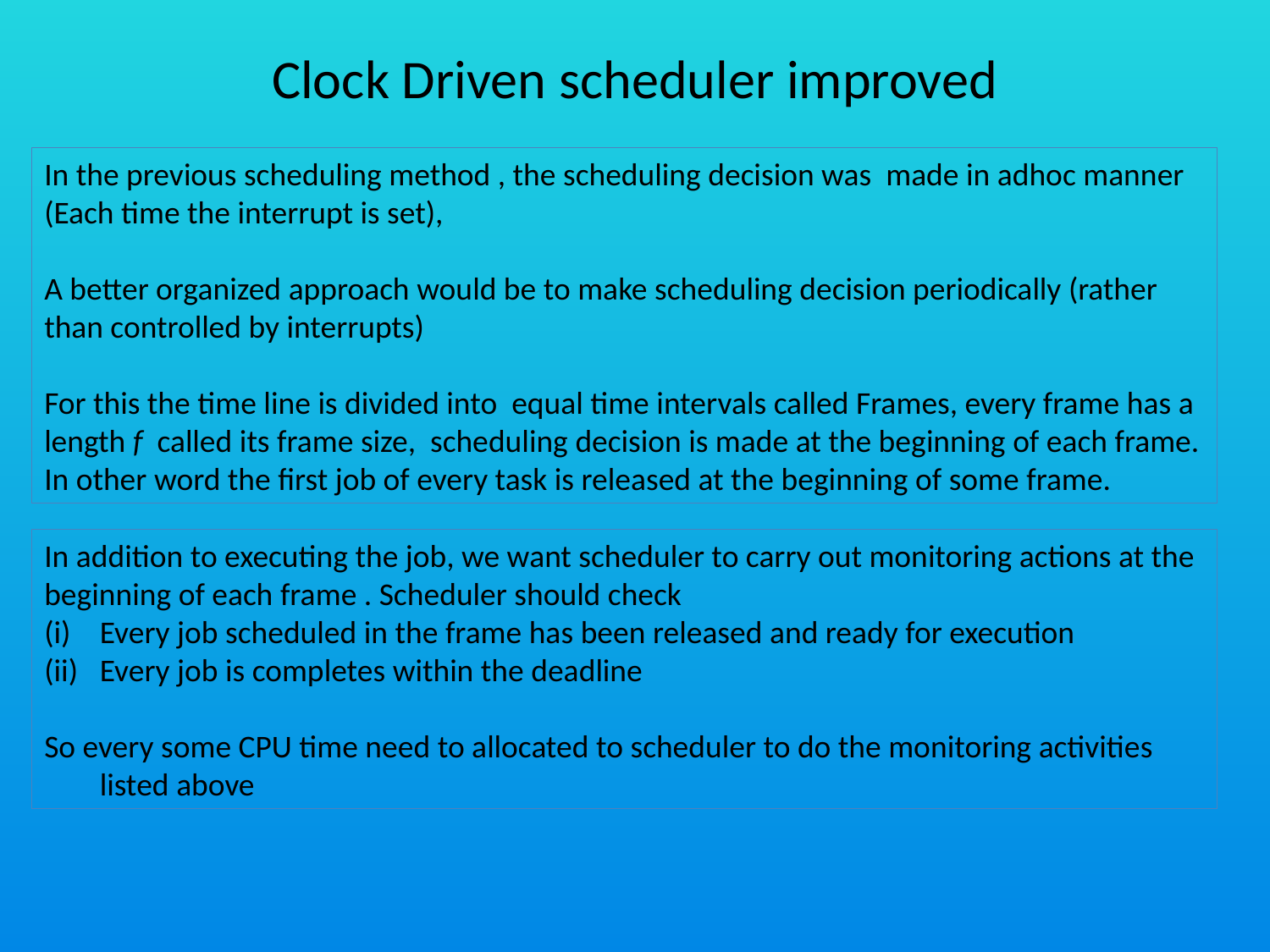

# Clock Driven scheduler improved
In the previous scheduling method , the scheduling decision was  made in adhoc manner
(Each time the interrupt is set),

A better organized approach would be to make scheduling decision periodically (rather than controlled by interrupts)

For this the time line is divided into  equal time intervals called Frames, every frame has a length f  called its frame size,  scheduling decision is made at the beginning of each frame. In other word the first job of every task is released at the beginning of some frame.
In addition to executing the job, we want scheduler to carry out monitoring actions at the beginning of each frame . Scheduler should check
Every job scheduled in the frame has been released and ready for execution
Every job is completes within the deadline

So every some CPU time need to allocated to scheduler to do the monitoring activities listed above